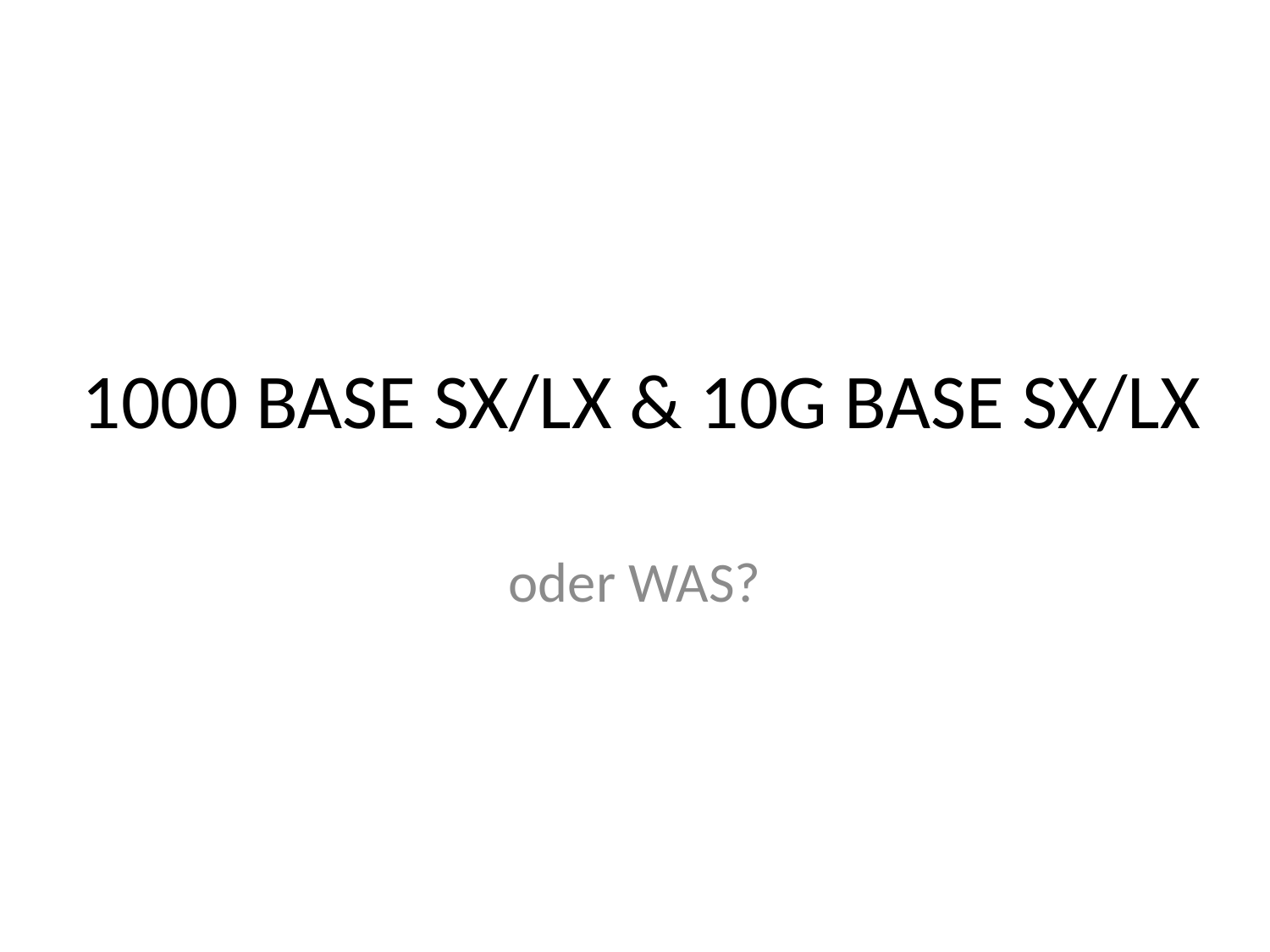

# 1000 BASE SX/LX & 10G BASE SX/LX
oder WAS?